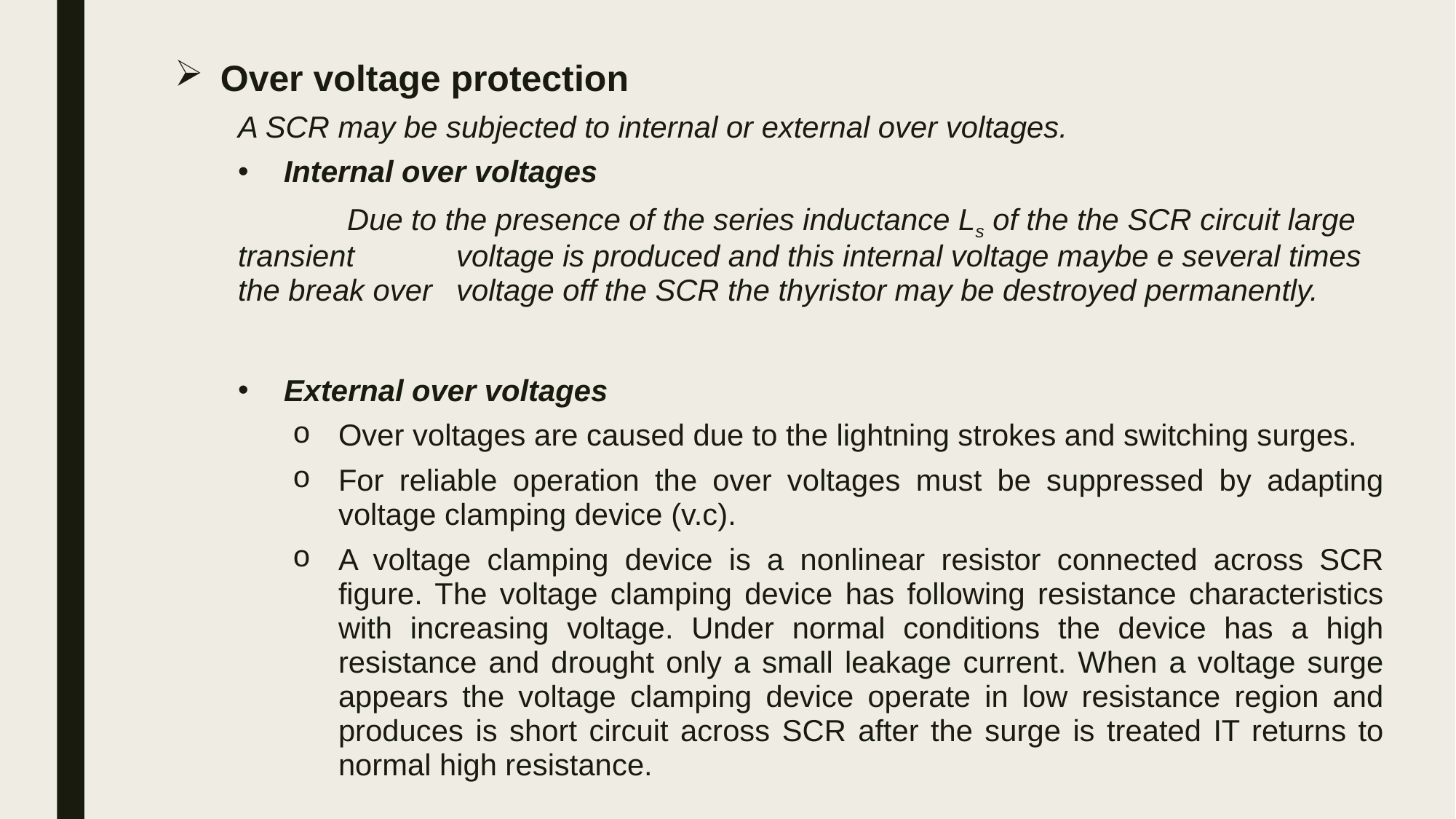

Over voltage protection
A SCR may be subjected to internal or external over voltages.
Internal over voltages
	Due to the presence of the series inductance Ls of the the SCR circuit large transient 	voltage is produced and this internal voltage maybe e several times the break over 	voltage off the SCR the thyristor may be destroyed permanently.

External over voltages
Over voltages are caused due to the lightning strokes and switching surges.
For reliable operation the over voltages must be suppressed by adapting voltage clamping device (v.c).
A voltage clamping device is a nonlinear resistor connected across SCR figure. The voltage clamping device has following resistance characteristics with increasing voltage. Under normal conditions the device has a high resistance and drought only a small leakage current. When a voltage surge appears the voltage clamping device operate in low resistance region and produces is short circuit across SCR after the surge is treated IT returns to normal high resistance.